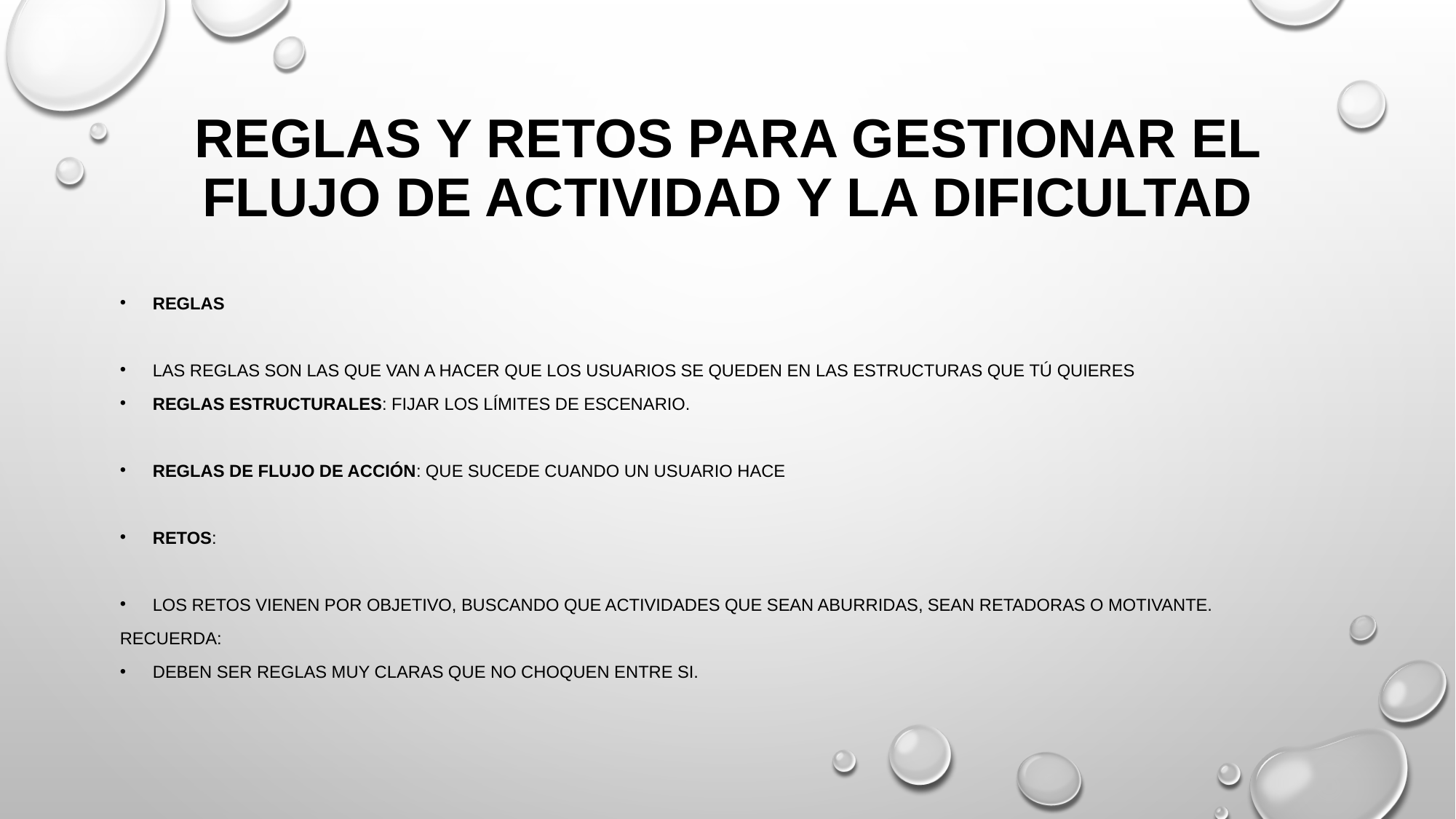

# Reglas y retos para gestionar el flujo de actividad y la dificultad
Reglas

Las reglas son las que van a hacer que los usuarios se queden en las estructuras que tú quieres
Reglas estructurales: fijar los límites de escenario.

Reglas de flujo de acción: que sucede cuando un usuario hace

Retos:

Los retos vienen por objetivo, buscando que actividades que sean aburridas, sean retadoras o motivante.
Recuerda:
Deben ser reglas muy claras que no choquen entre si.